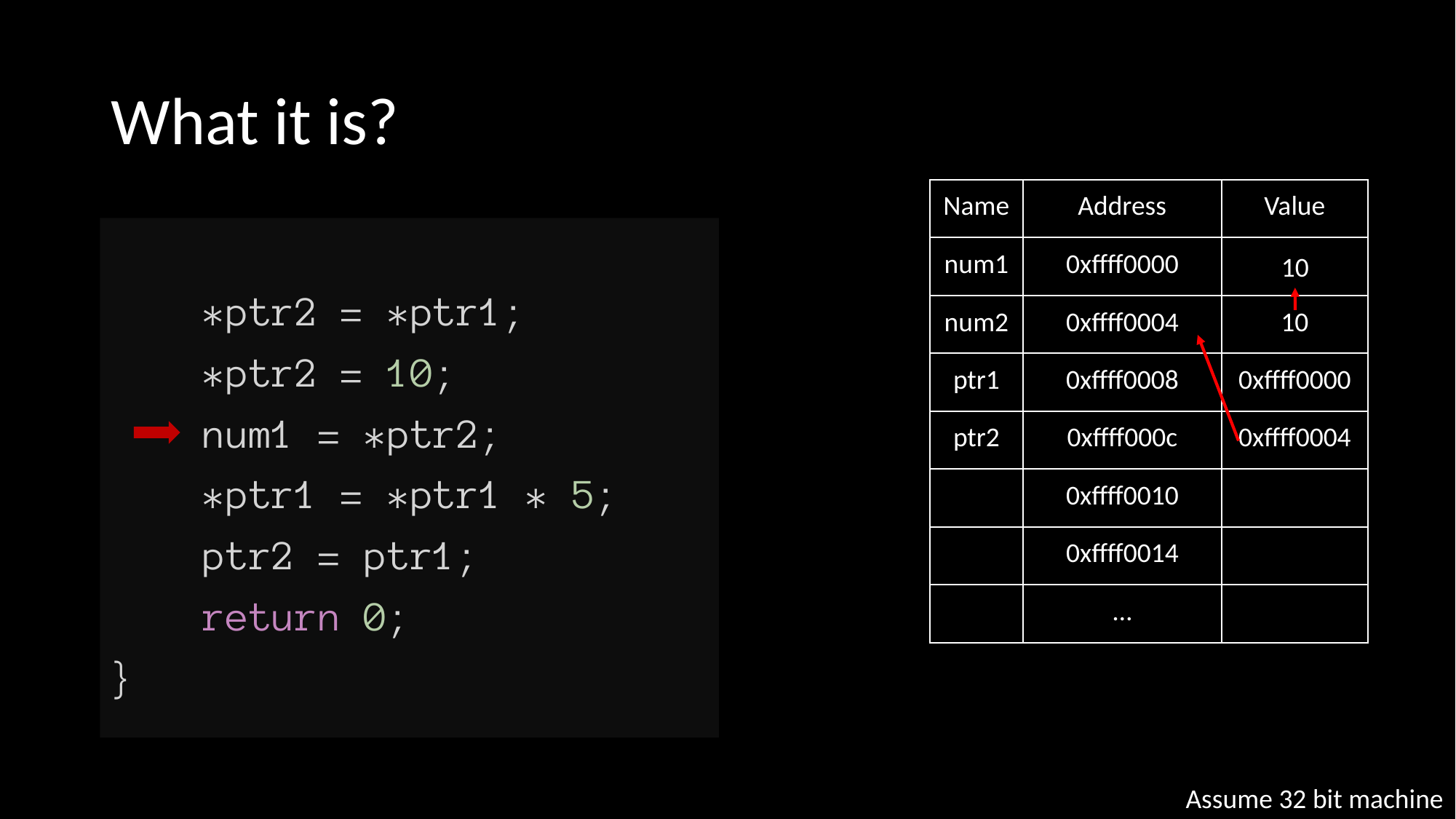

# What it is?
| Name | Address | Value |
| --- | --- | --- |
| num1 | 0xffff0000 | 4 |
| num2 | 0xffff0004 | 10 |
| ptr1 | 0xffff0008 | 0xffff0000 |
| ptr2 | 0xffff000c | 0xffff0004 |
|  | 0xffff0010 |  |
|  | 0xffff0014 |  |
|  | … |  |

    *ptr2 = *ptr1;
    *ptr2 = 10;
    num1 = *ptr2;
    *ptr1 = *ptr1 * 5;
    ptr2 = ptr1;
    return 0;
}

10

Assume 32 bit machine